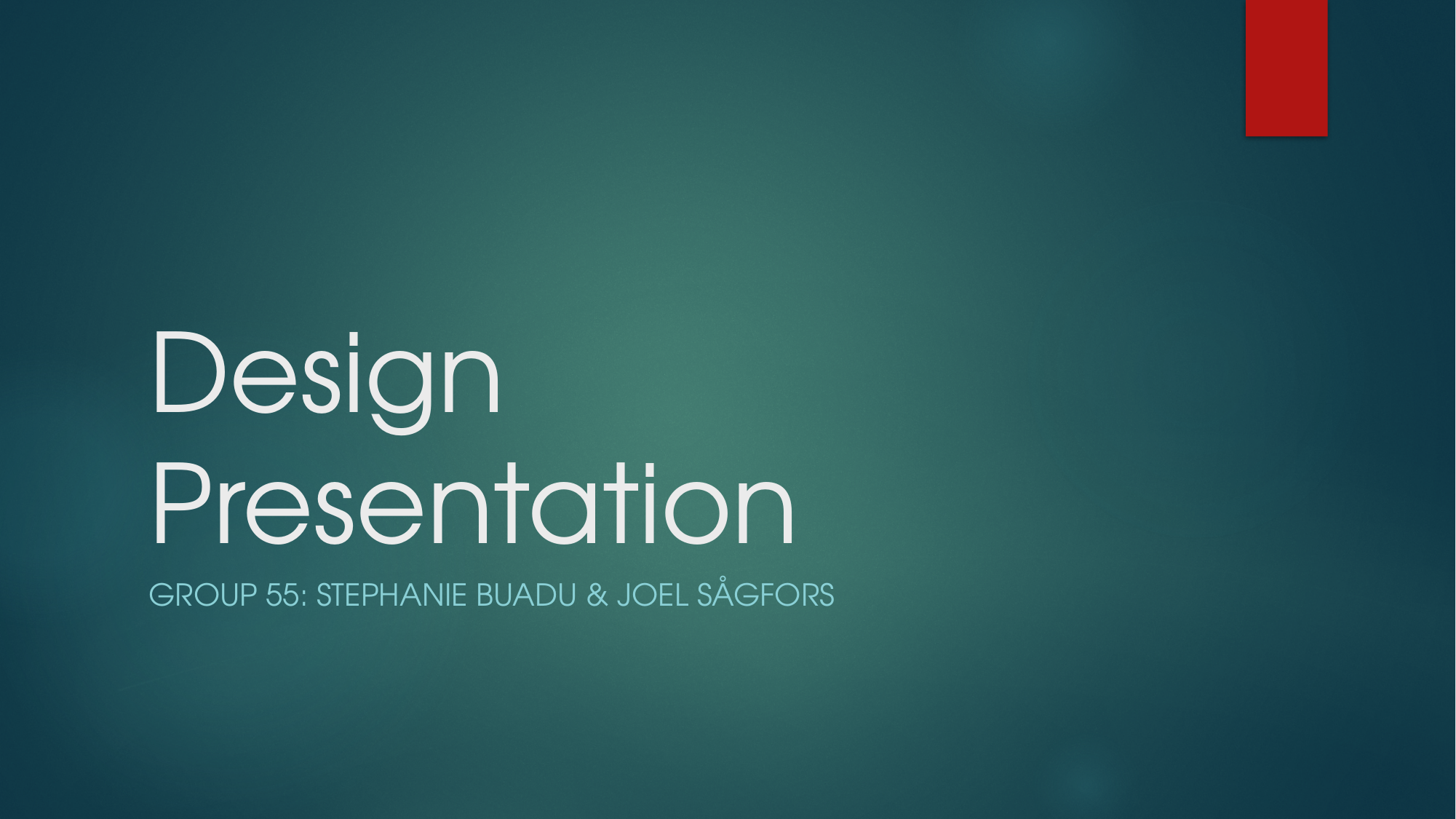

# Design Presentation
Group 55: Stephanie Buadu & Joel Sågfors